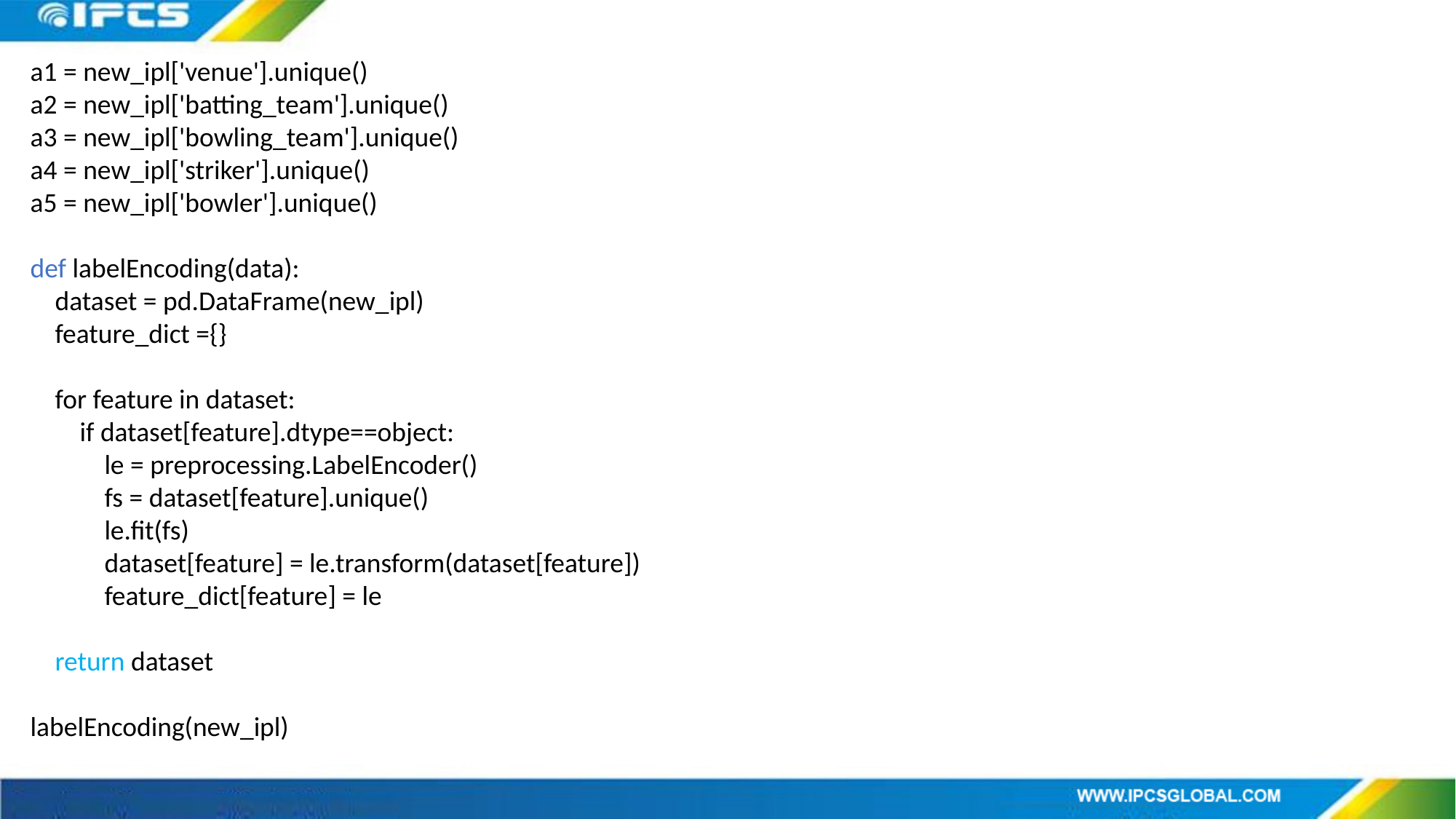

a1 = new_ipl['venue'].unique()
a2 = new_ipl['batting_team'].unique()
a3 = new_ipl['bowling_team'].unique()
a4 = new_ipl['striker'].unique()
a5 = new_ipl['bowler'].unique()

def labelEncoding(data):
    dataset = pd.DataFrame(new_ipl)
    feature_dict ={}

    for feature in dataset:
        if dataset[feature].dtype==object:
            le = preprocessing.LabelEncoder()
            fs = dataset[feature].unique()
            le.fit(fs)
            dataset[feature] = le.transform(dataset[feature])
            feature_dict[feature] = le

    return dataset

labelEncoding(new_ipl)